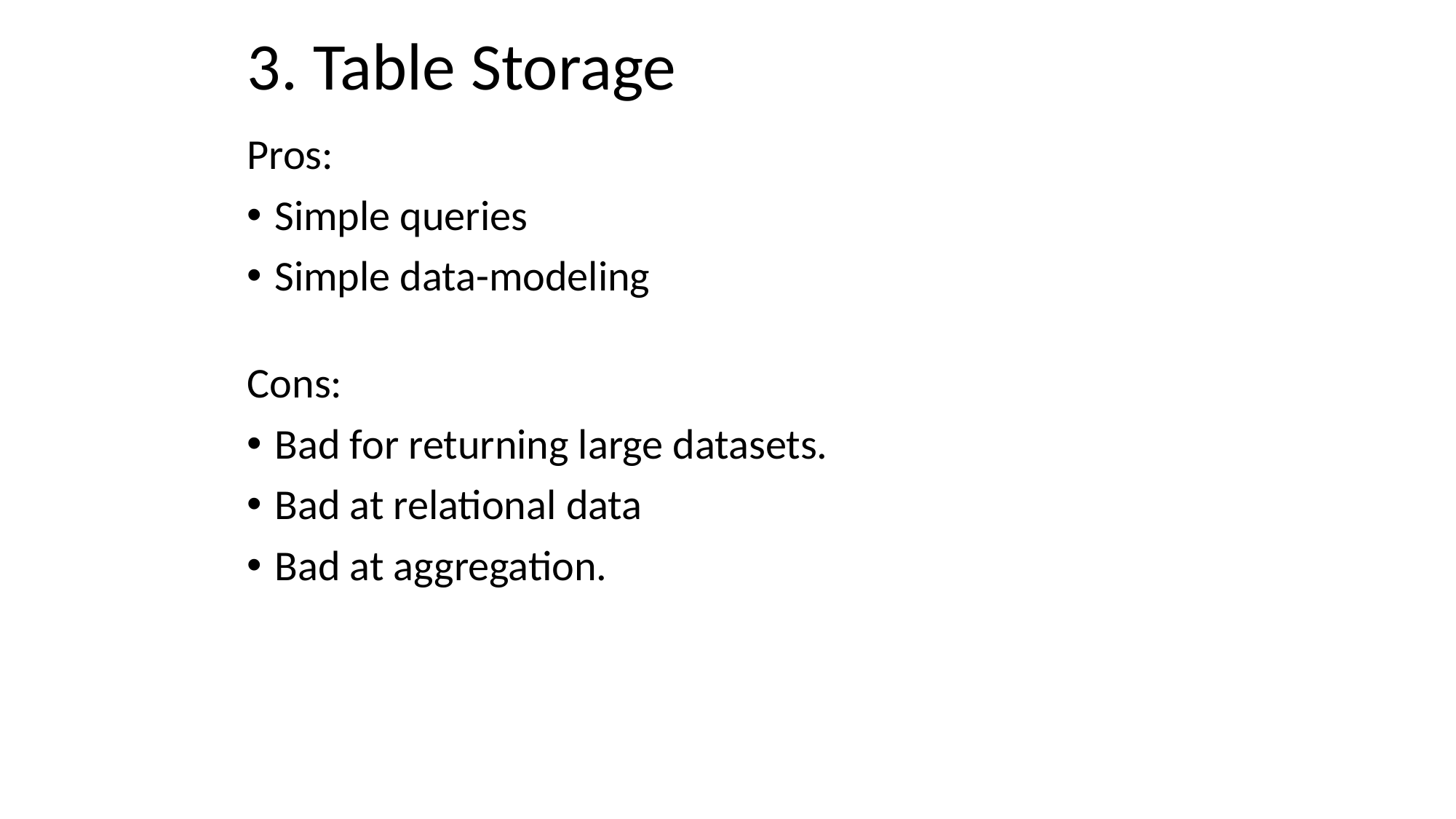

# 3. Table Storage
Pros:
Simple queries
Simple data-modeling
Cons:
Bad for returning large datasets.
Bad at relational data
Bad at aggregation.